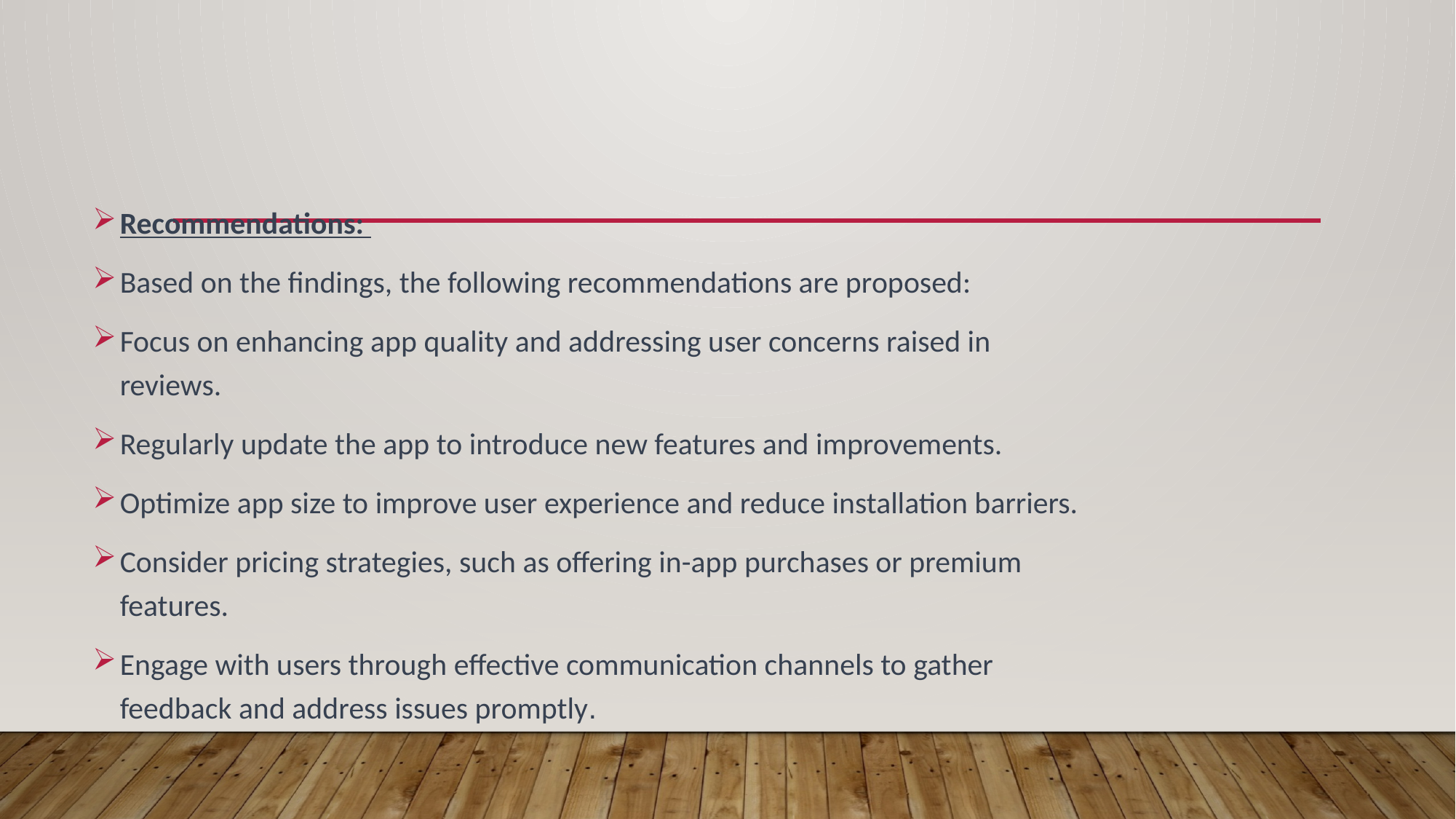

Recommendations:
Based on the findings, the following recommendations are proposed:
Focus on enhancing app quality and addressing user concerns raised in reviews.
Regularly update the app to introduce new features and improvements.
Optimize app size to improve user experience and reduce installation barriers.
Consider pricing strategies, such as offering in-app purchases or premium features.
Engage with users through effective communication channels to gather feedback and address issues promptly.